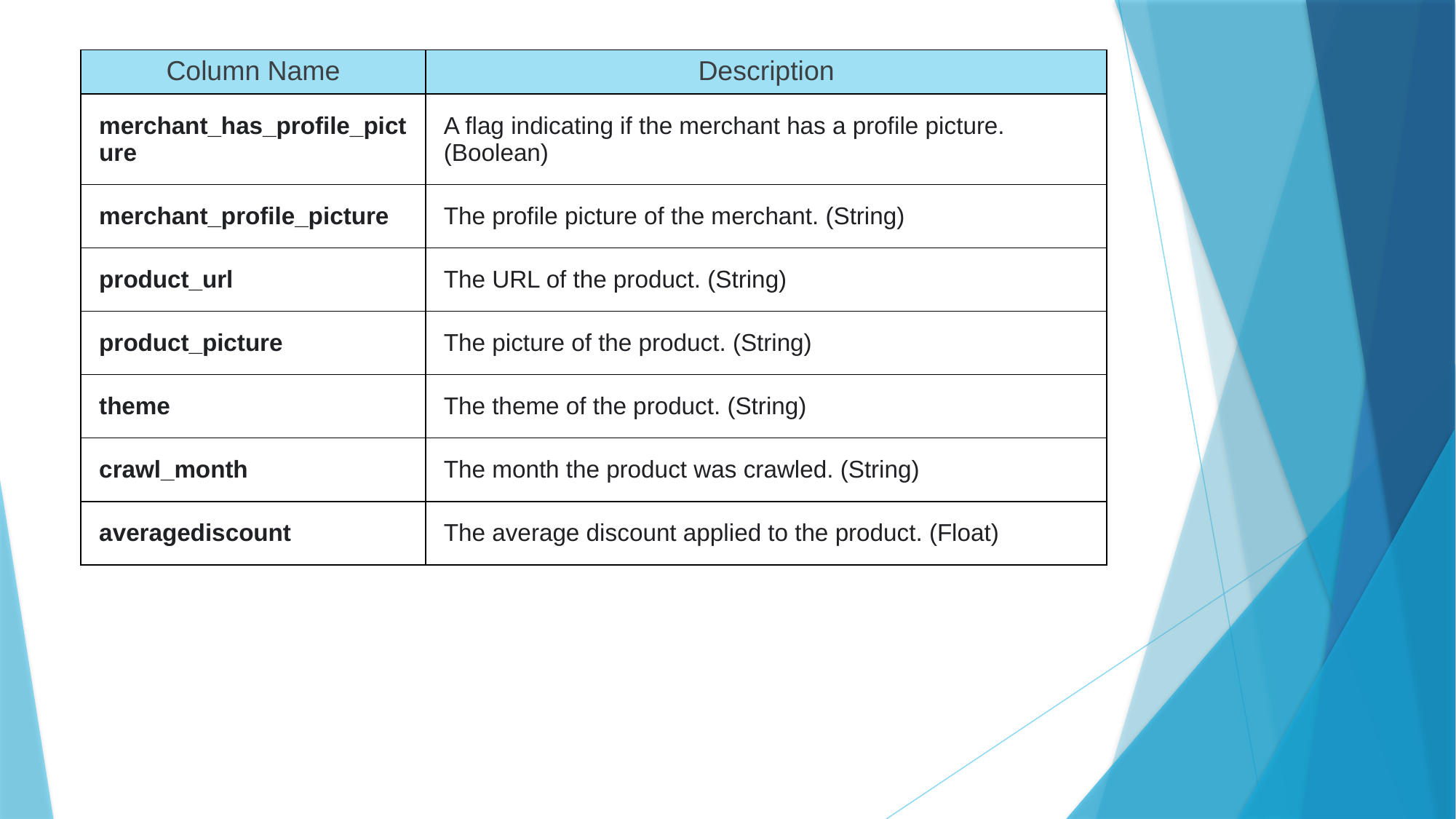

| Column Name | Description |
| --- | --- |
| merchant\_has\_profile\_picture | A flag indicating if the merchant has a profile picture. (Boolean) |
| merchant\_profile\_picture | The profile picture of the merchant. (String) |
| product\_url | The URL of the product. (String) |
| product\_picture | The picture of the product. (String) |
| theme | The theme of the product. (String) |
| crawl\_month | The month the product was crawled. (String) |
| averagediscount | The average discount applied to the product. (Float) |